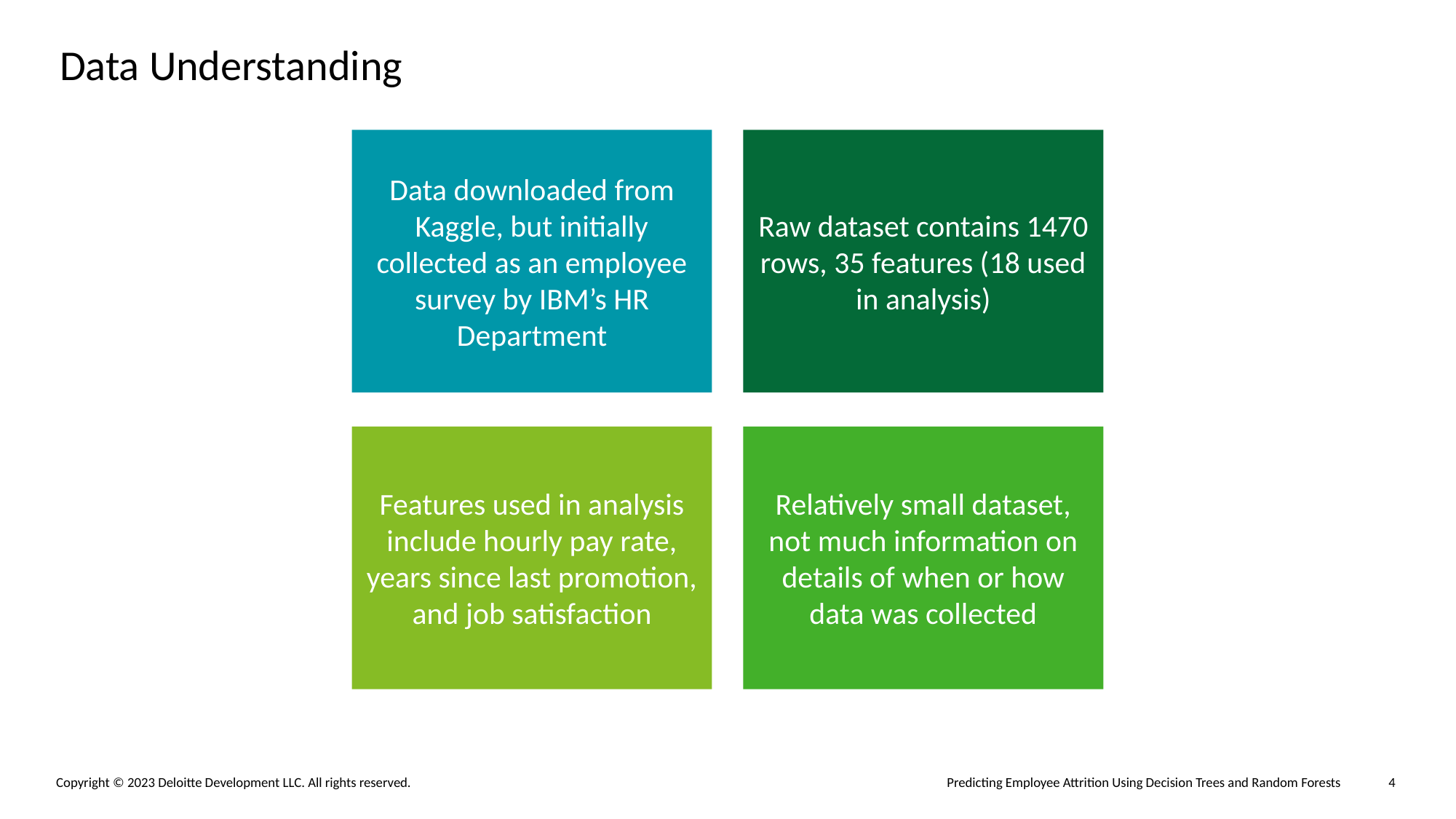

# Data Understanding
Data downloaded from Kaggle, but initially collected as an employee survey by IBM’s HR Department
Raw dataset contains 1470 rows, 35 features (18 used in analysis)
Features used in analysis include hourly pay rate, years since last promotion, and job satisfaction
Relatively small dataset, not much information on details of when or how data was collected